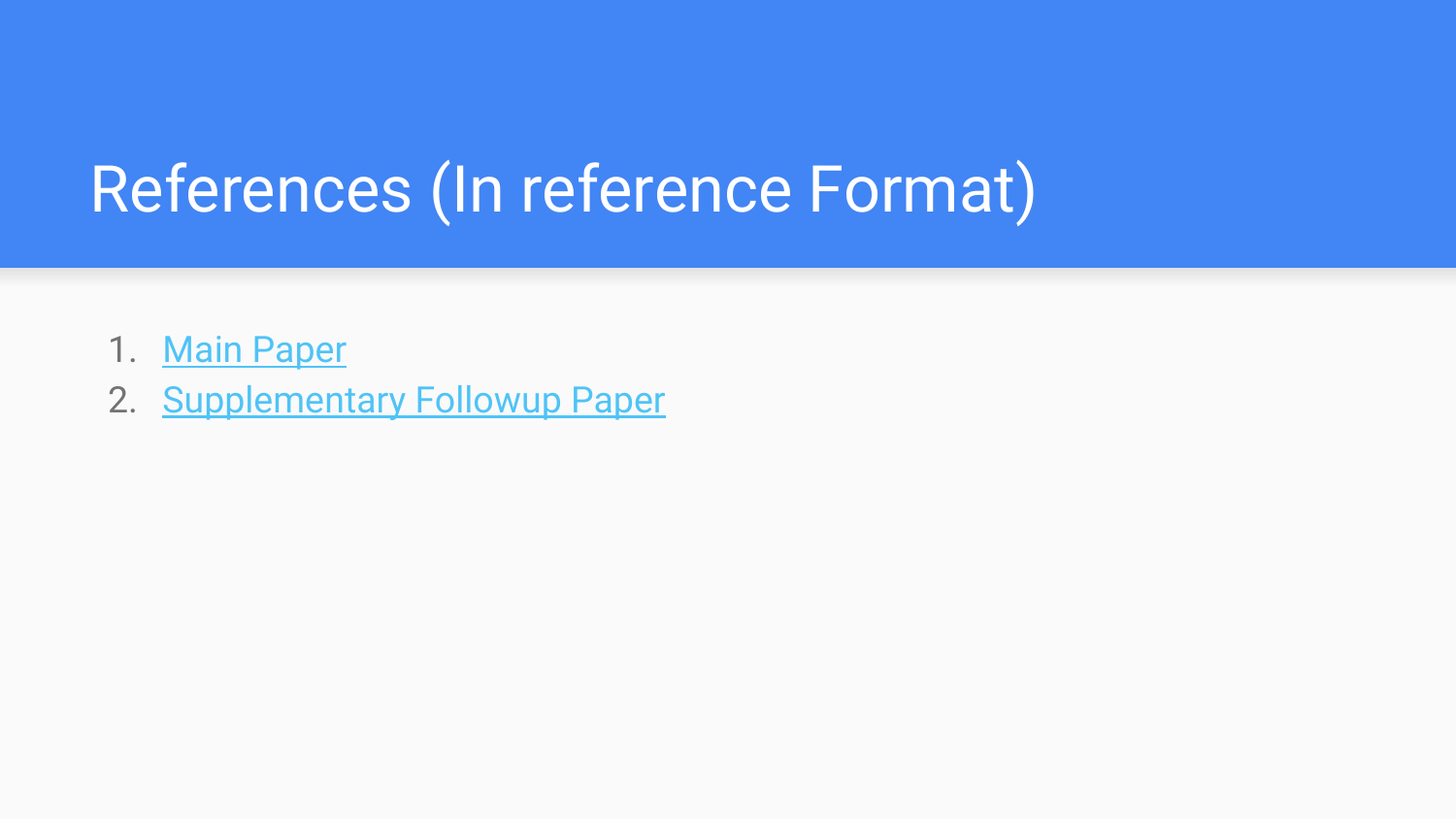

# References (In reference Format)
Main Paper
Supplementary Followup Paper